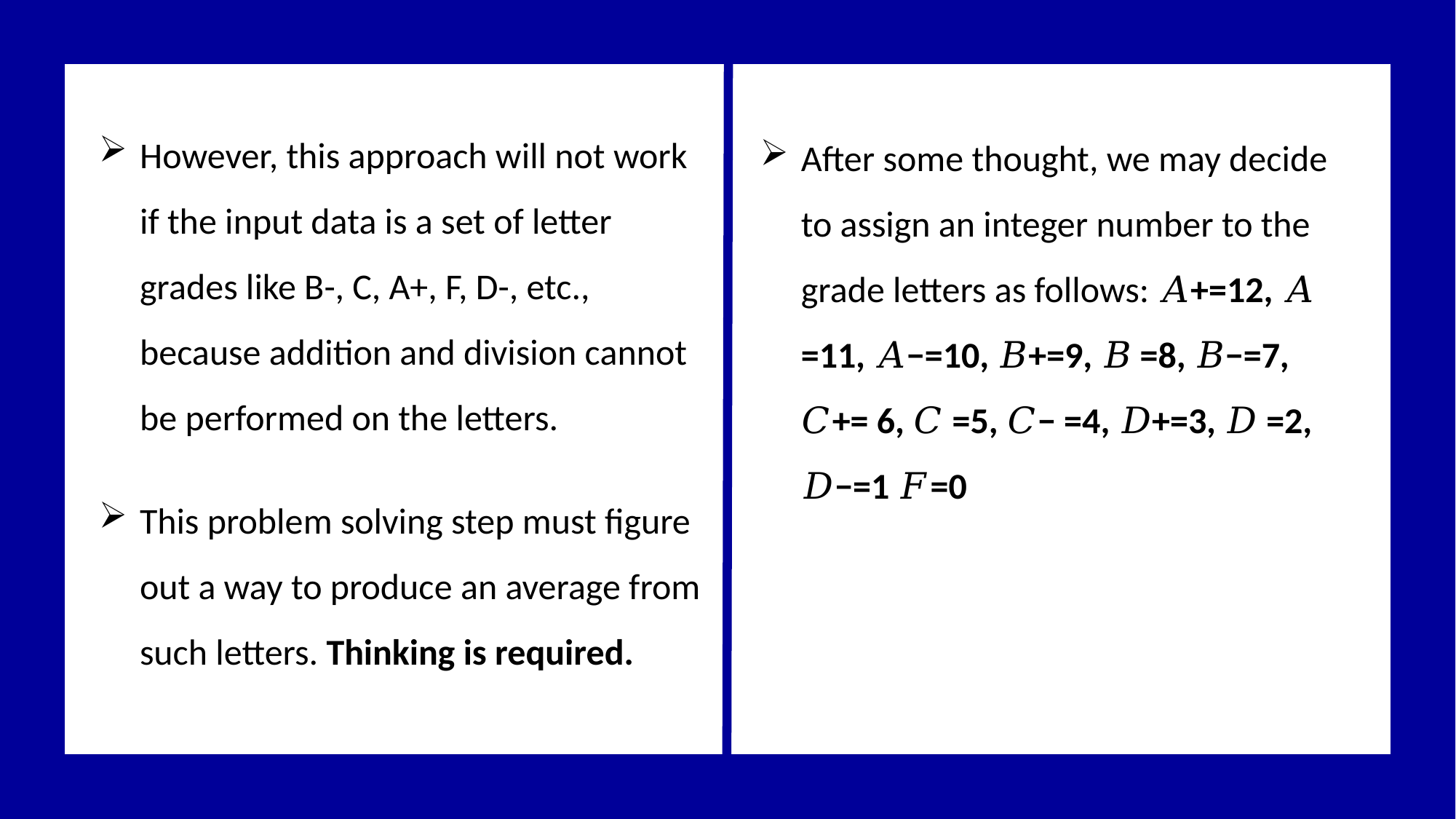

However, this approach will not work if the input data is a set of letter grades like B-, C, A+, F, D-, etc., because addition and division cannot be performed on the letters.
After some thought, we may decide to assign an integer number to the grade letters as follows: 𝐴+=12, 𝐴 =11, 𝐴−=10, 𝐵+=9, 𝐵 =8, 𝐵−=7, 𝐶+= 6, 𝐶 =5, 𝐶− =4, 𝐷+=3, 𝐷 =2, 𝐷−=1 𝐹=0
This problem solving step must figure out a way to produce an average from such letters. Thinking is required.